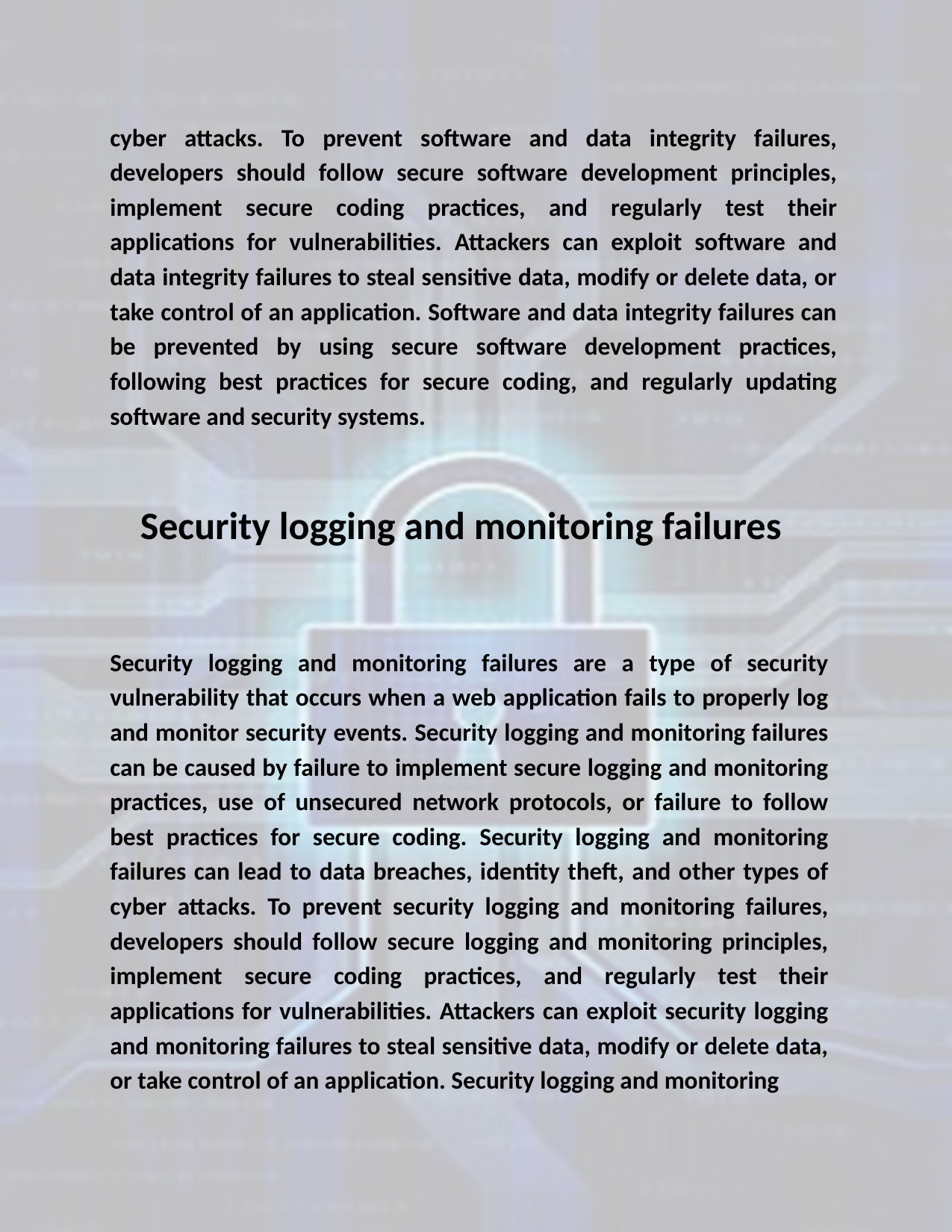

cyber attacks. To prevent software and data integrity failures, developers should follow secure software development principles, implement secure coding practices, and regularly test their applications for vulnerabilities. Attackers can exploit software and data integrity failures to steal sensitive data, modify or delete data, or take control of an application. Software and data integrity failures can be prevented by using secure software development practices, following best practices for secure coding, and regularly updating software and security systems.
Security logging and monitoring failures
Security logging and monitoring failures are a type of security vulnerability that occurs when a web application fails to properly log and monitor security events. Security logging and monitoring failures can be caused by failure to implement secure logging and monitoring practices, use of unsecured network protocols, or failure to follow best practices for secure coding. Security logging and monitoring failures can lead to data breaches, identity theft, and other types of cyber attacks. To prevent security logging and monitoring failures, developers should follow secure logging and monitoring principles, implement secure coding practices, and regularly test their applications for vulnerabilities. Attackers can exploit security logging and monitoring failures to steal sensitive data, modify or delete data, or take control of an application. Security logging and monitoring